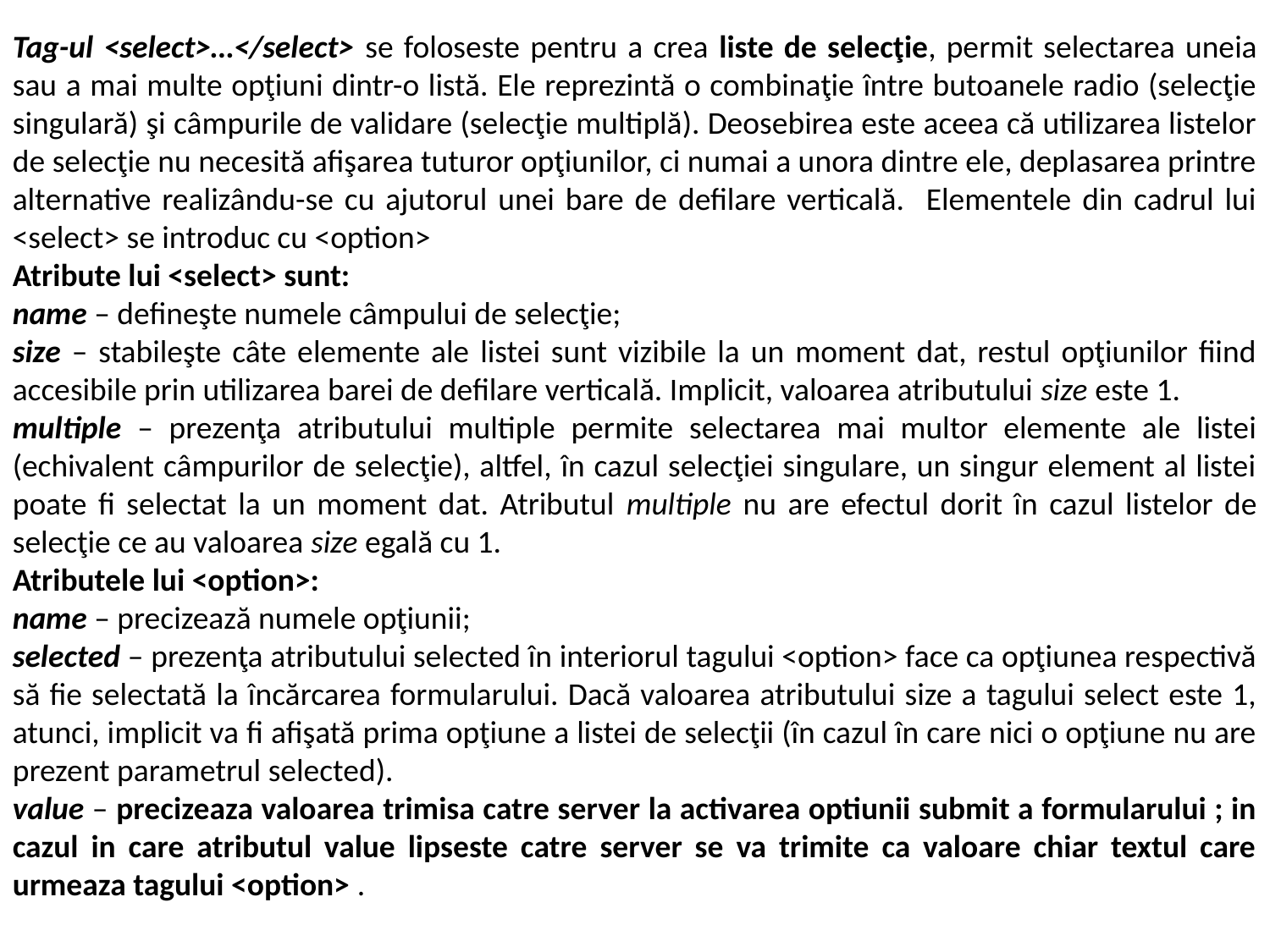

Tag-ul <select>…</select> se foloseste pentru a crea liste de selecţie, permit selectarea uneia sau a mai multe opţiuni dintr-o listă. Ele reprezintă o combinaţie între butoanele radio (selecţie singulară) şi câmpurile de validare (selecţie multiplă). Deosebirea este aceea că utilizarea listelor de selecţie nu necesită afişarea tuturor opţiunilor, ci numai a unora dintre ele, deplasarea printre alternative realizându-se cu ajutorul unei bare de defilare verticală.  Elementele din cadrul lui <select> se introduc cu <option>
Atribute lui <select> sunt:
name – defineşte numele câmpului de selecţie;
size – stabileşte câte elemente ale listei sunt vizibile la un moment dat, restul opţiunilor fiind accesibile prin utilizarea barei de defilare verticală. Implicit, valoarea atributului size este 1.
multiple – prezenţa atributului multiple permite selectarea mai multor elemente ale listei (echivalent câmpurilor de selecţie), altfel, în cazul selecţiei singulare, un singur element al listei poate fi selectat la un moment dat. Atributul multiple nu are efectul dorit în cazul listelor de selecţie ce au valoarea size egală cu 1.
Atributele lui <option>:
name – precizează numele opţiunii;
selected – prezenţa atributului selected în interiorul tagului <option> face ca opţiunea respectivă să fie selectată la încărcarea formularului. Dacă valoarea atributului size a tagului select este 1, atunci, implicit va fi afişată prima opţiune a listei de selecţii (în cazul în care nici o opţiune nu are prezent parametrul selected).
value – precizeaza valoarea trimisa catre server la activarea optiunii submit a formularului ; in cazul in care atributul value lipseste catre server se va trimite ca valoare chiar textul care urmeaza tagului <option> .